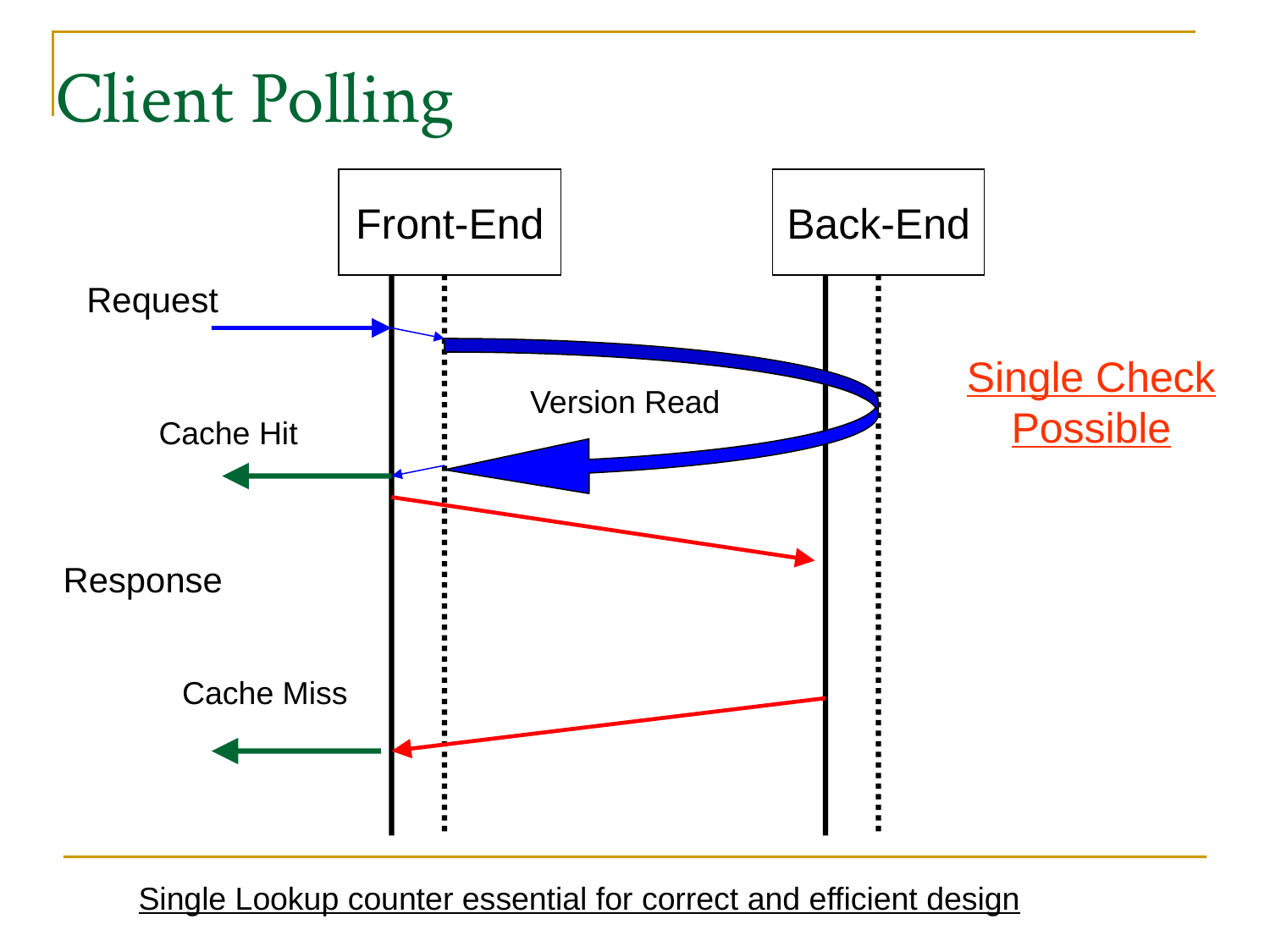

# Client Polling
Front-End
Back-End
Request

Single Check
Possible
Version Read
Cache Hit

Response
Cache Miss

Single Lookup counter essential for correct and efficient design